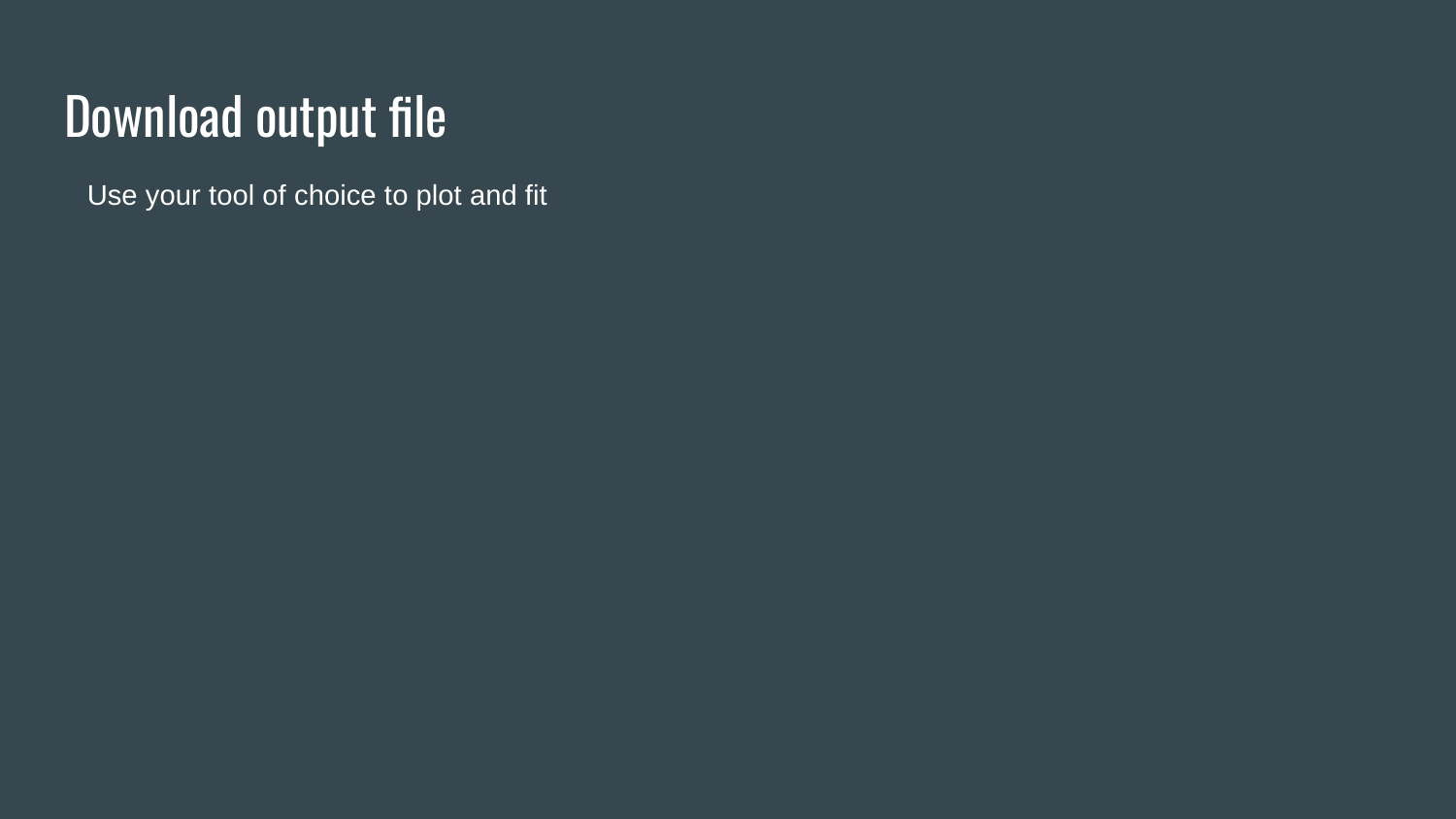

# Download output file

Use your tool of choice to plot and fit